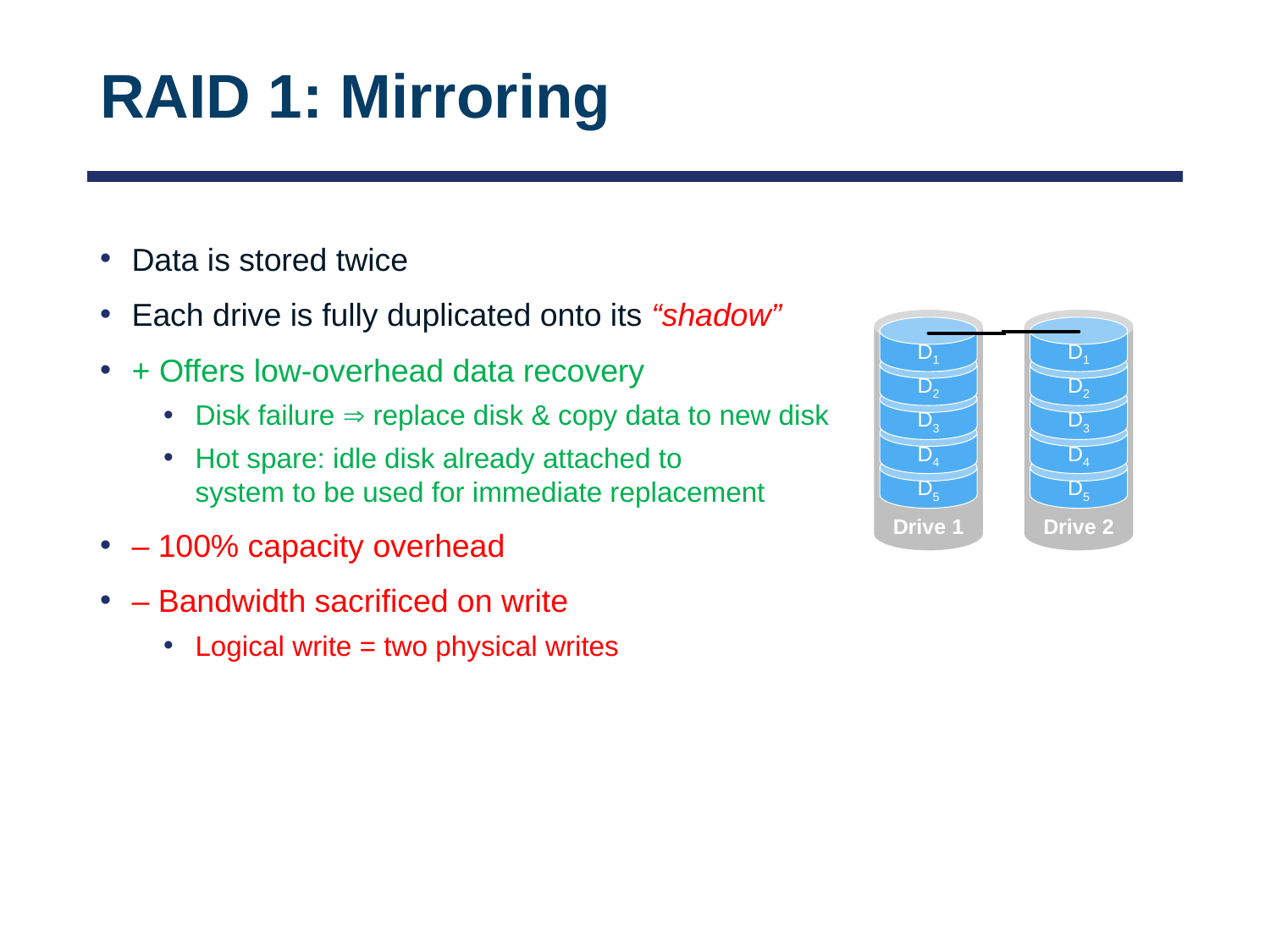

# RAID 1: Mirroring
Data is stored twice
Each drive is fully duplicated onto its “shadow”
+ Offers low-overhead data recovery
Disk failure ⇒ replace disk & copy data to new disk
Hot spare: idle disk already attached to
system to be used for immediate replacement
– 100% capacity overhead
– Bandwidth sacrificed on write
Logical write = two physical writes
Drive 2
Drive 1
D1
D1
D2
D2
D3
D3
D4
D4
D5
D5